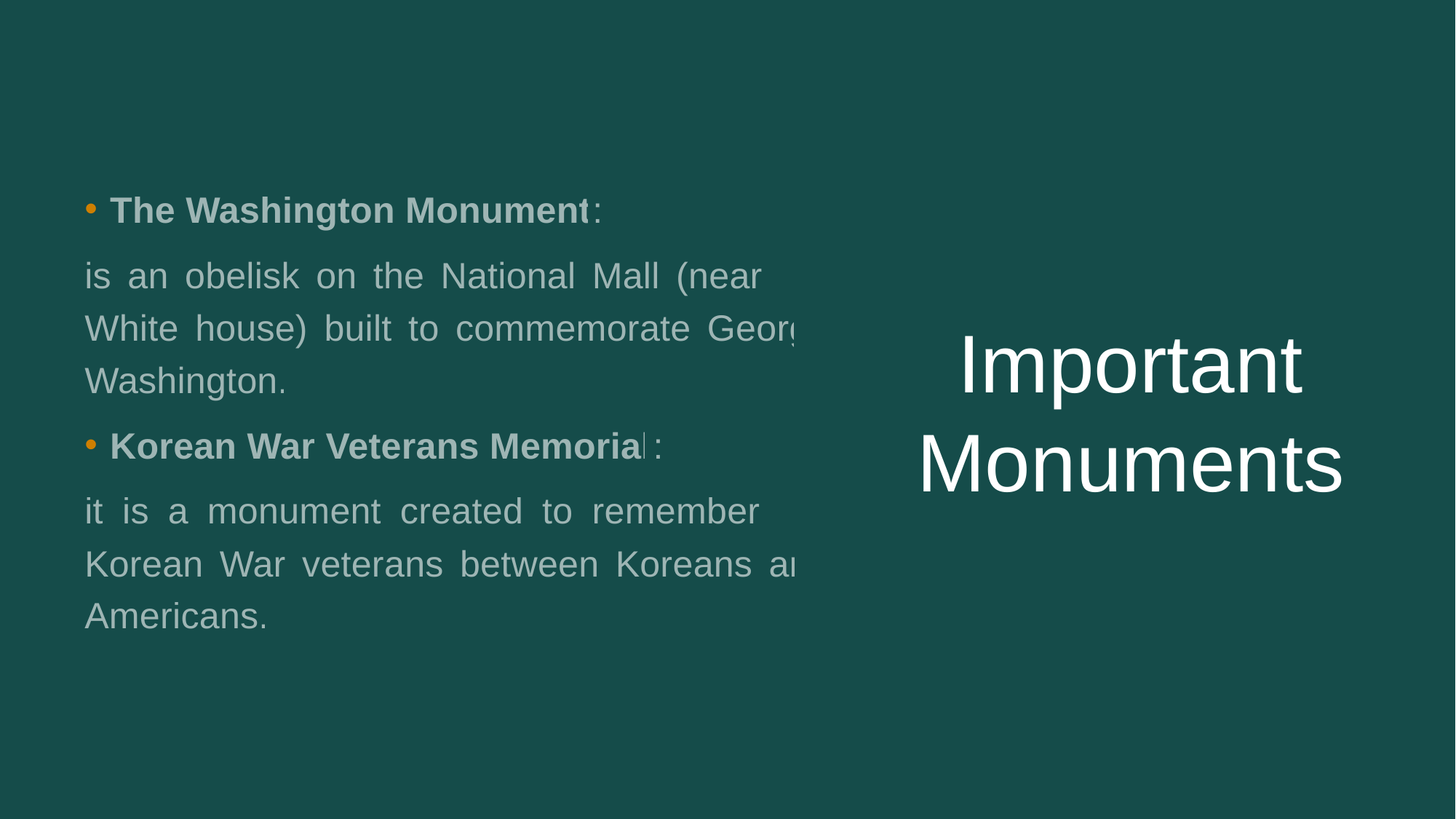

The Washington Monument:
is an obelisk on the National Mall (near the White house) built to commemorate George Washington.
Korean War Veterans Memorial:
it is a monument created to remember the Korean War veterans between Koreans and Americans.
# Important Monuments